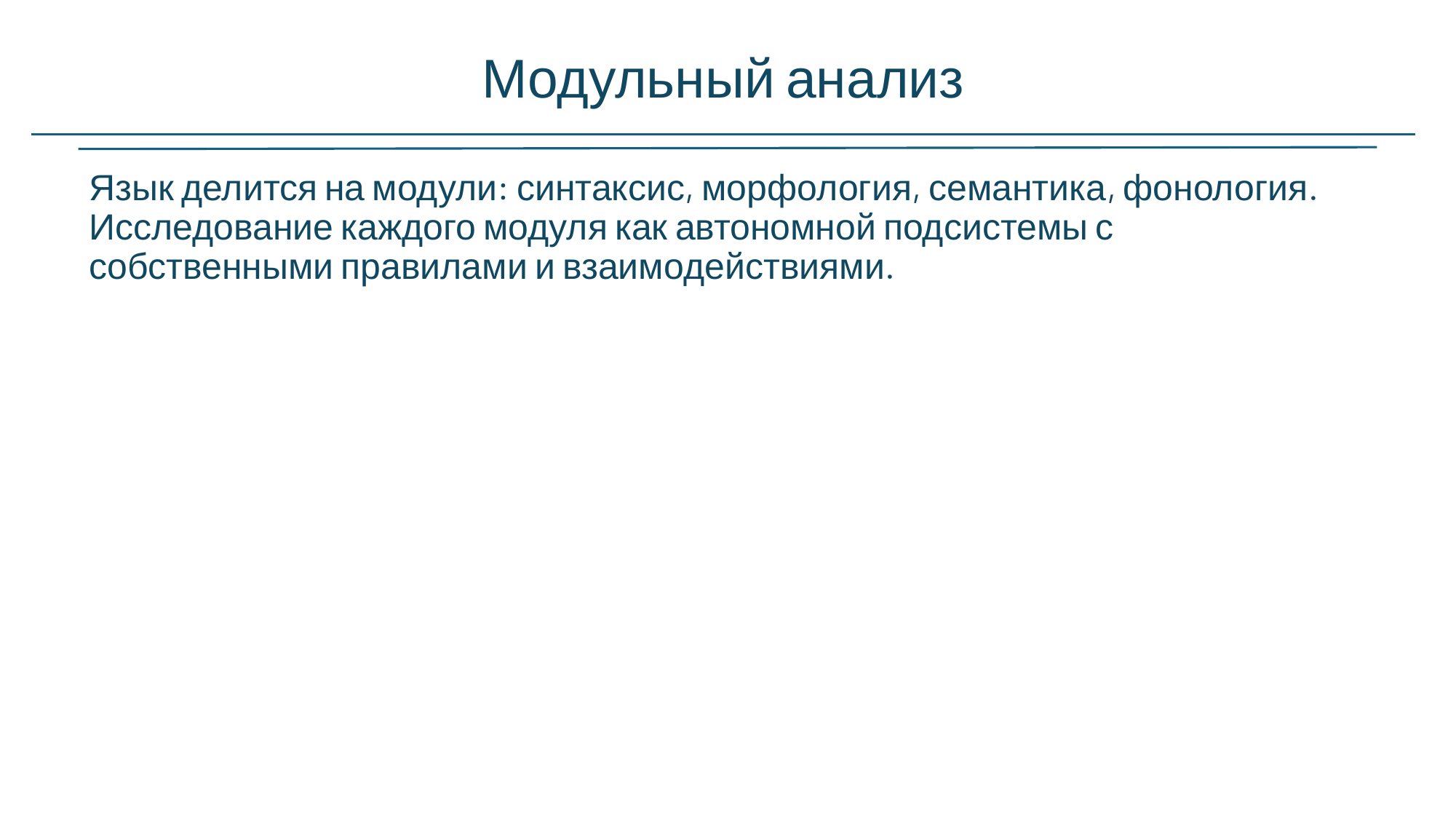

# Модульный анализ
Язык делится на модули: синтаксис, морфология, семантика, фонология. Исследование каждого модуля как автономной подсистемы с собственными правилами и взаимодействиями.